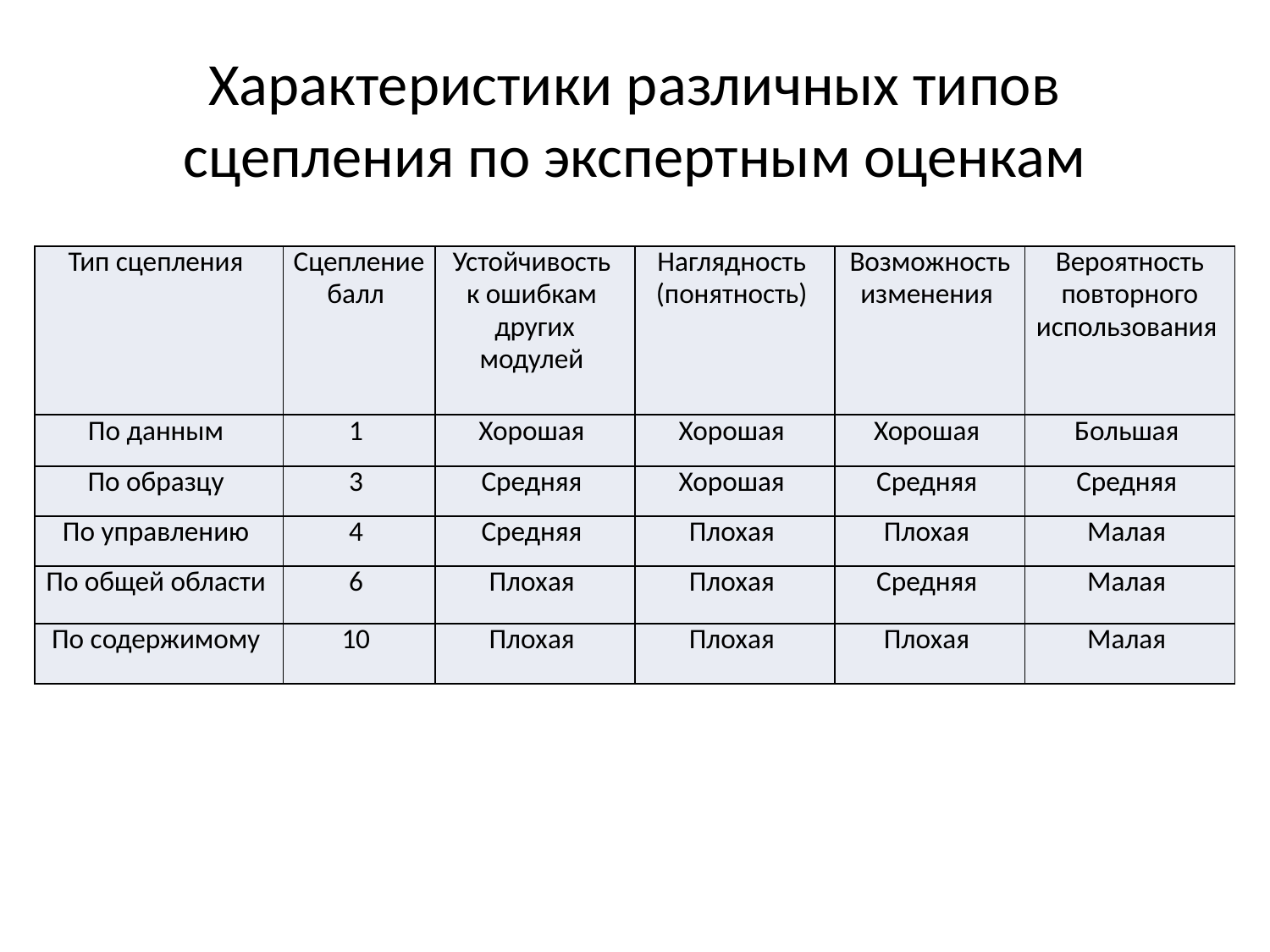

# Характеристики различных типов сцепления по экспертным оценкам
| Тип сцепления | Сцепление балл | Устойчивость к ошибкам других модулей | Наглядность (понятность) | Возможность изменения | Вероятность повторного использования |
| --- | --- | --- | --- | --- | --- |
| По данным | 1 | Хорошая | Хорошая | Хорошая | Большая |
| По образцу | 3 | Средняя | Хорошая | Средняя | Средняя |
| По управлению | 4 | Средняя | Плохая | Плохая | Малая |
| По общей области | 6 | Плохая | Плохая | Средняя | Малая |
| По содержимому | 10 | Плохая | Плохая | Плохая | Малая |